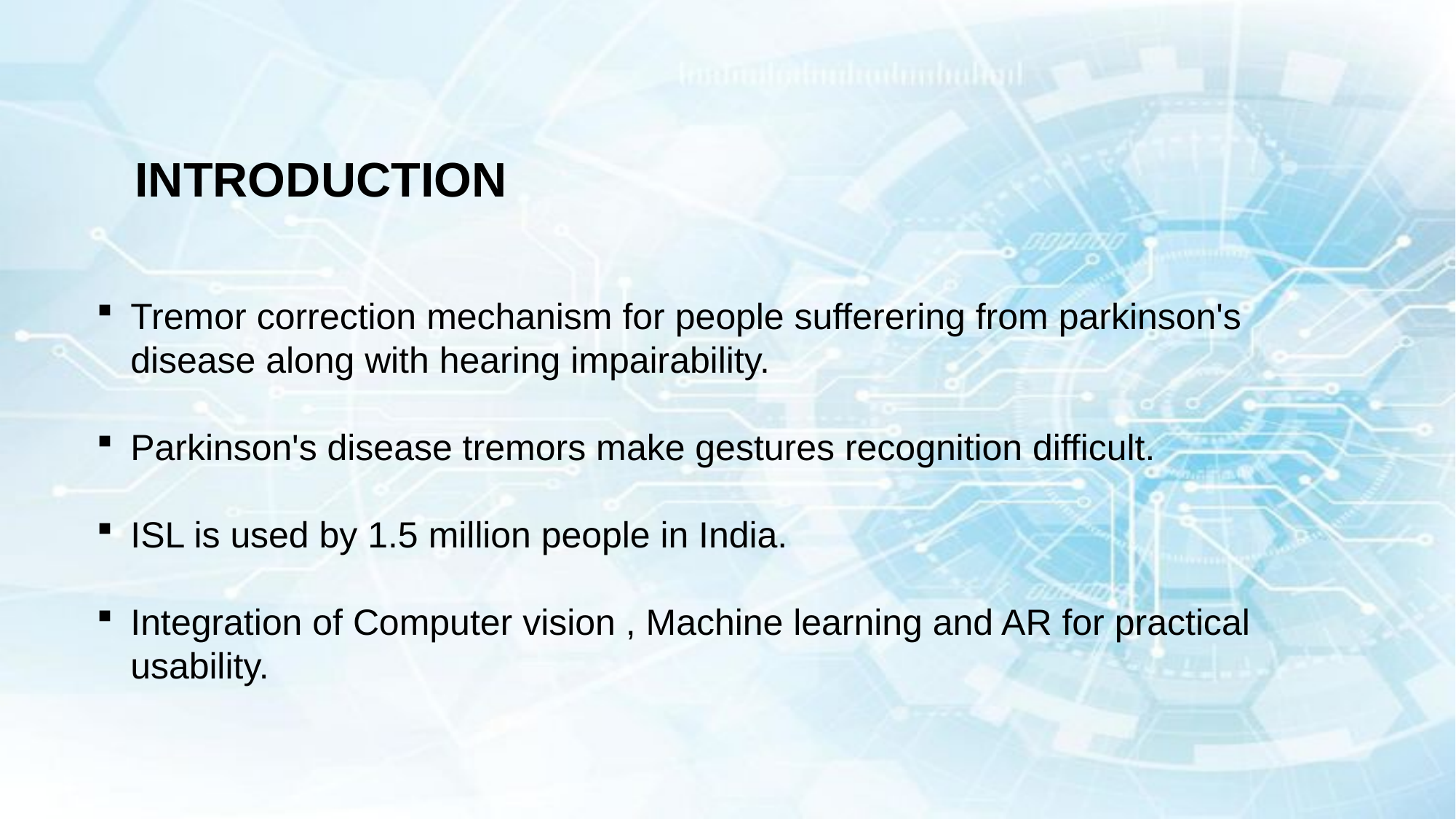

# introduction

Tremor correction mechanism for people sufferering from parkinson's disease along with hearing impairability.

Parkinson's disease tremors make gestures recognition difficult.

ISL is used by 1.5 million people in India.

Integration of Computer vision , Machine learning and AR for practical usability.